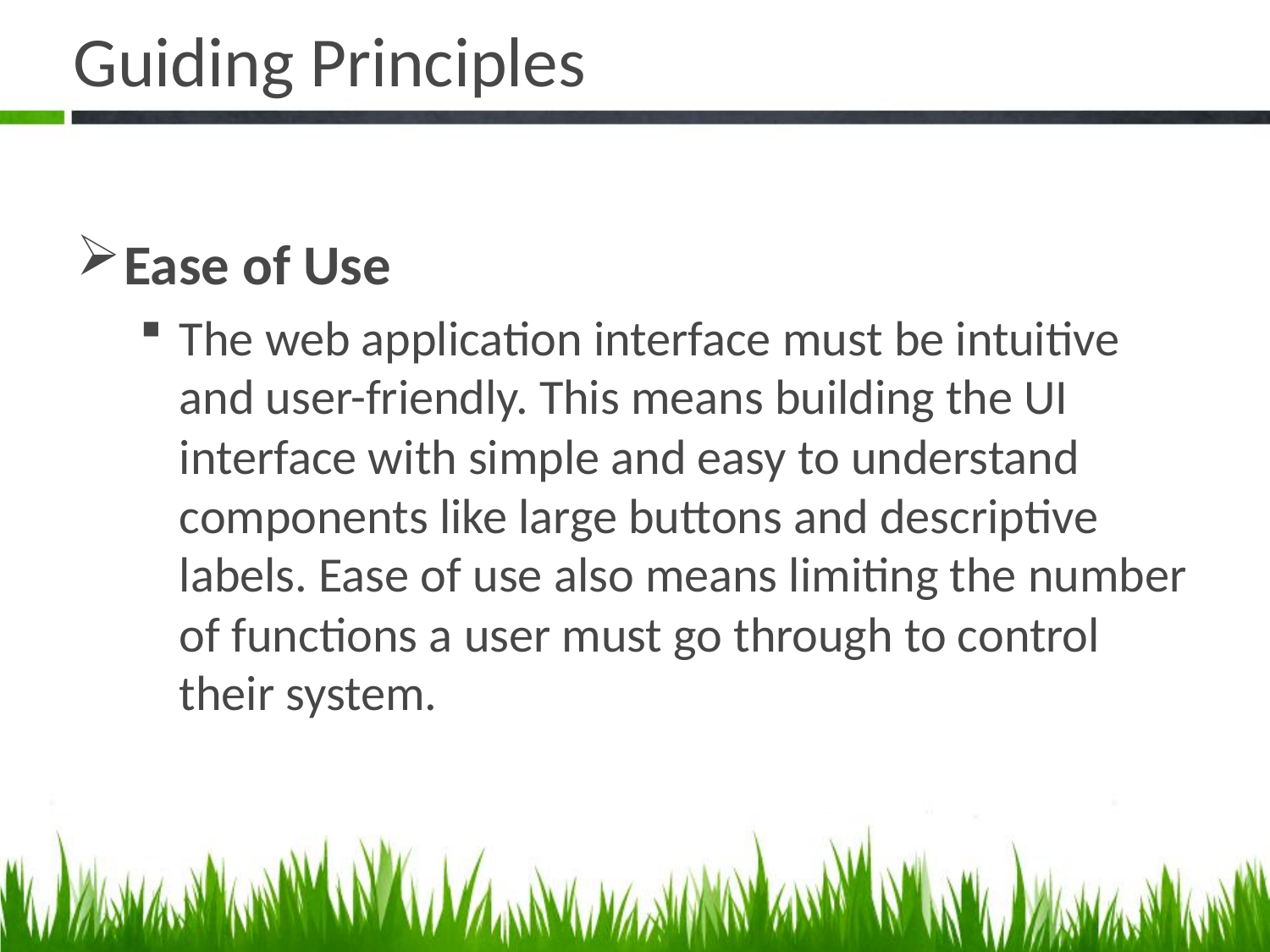

# Guiding Principles
Ease of Use
The web application interface must be intuitive and user-friendly. This means building the UI interface with simple and easy to understand components like large buttons and descriptive labels. Ease of use also means limiting the number of functions a user must go through to control their system.